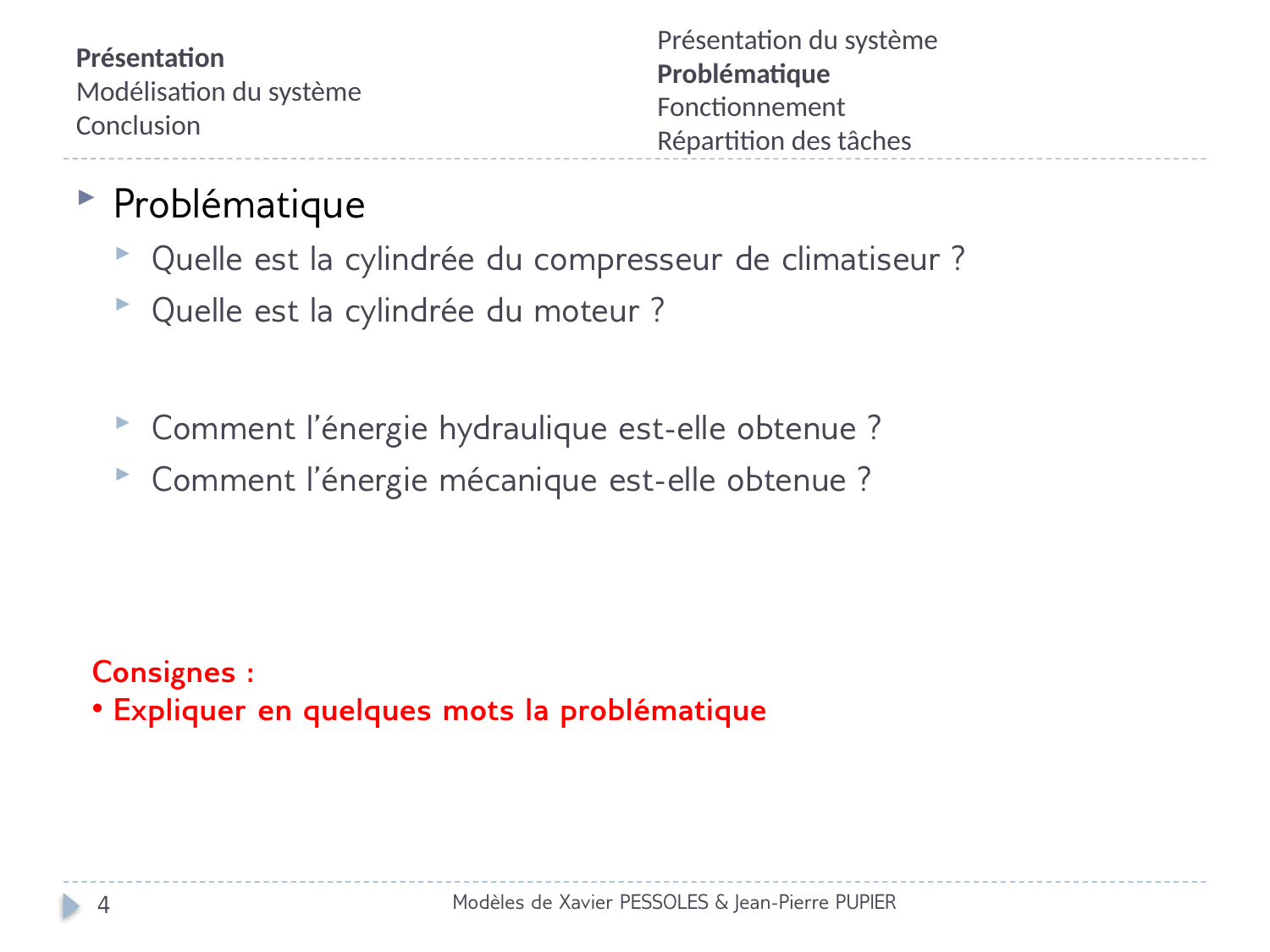

Présentation du système
Problématique
Fonctionnement
Répartition des tâches
# Présentation Modélisation du système Conclusion
Problématique
Quelle est la cylindrée du compresseur de climatiseur ?
Quelle est la cylindrée du moteur ?

Comment l’énergie hydraulique est-elle obtenue ?
Comment l’énergie mécanique est-elle obtenue ?
Consignes :
 Expliquer en quelques mots la problématique

Modèles de Xavier PESSOLES & Jean-Pierre PUPIER
4